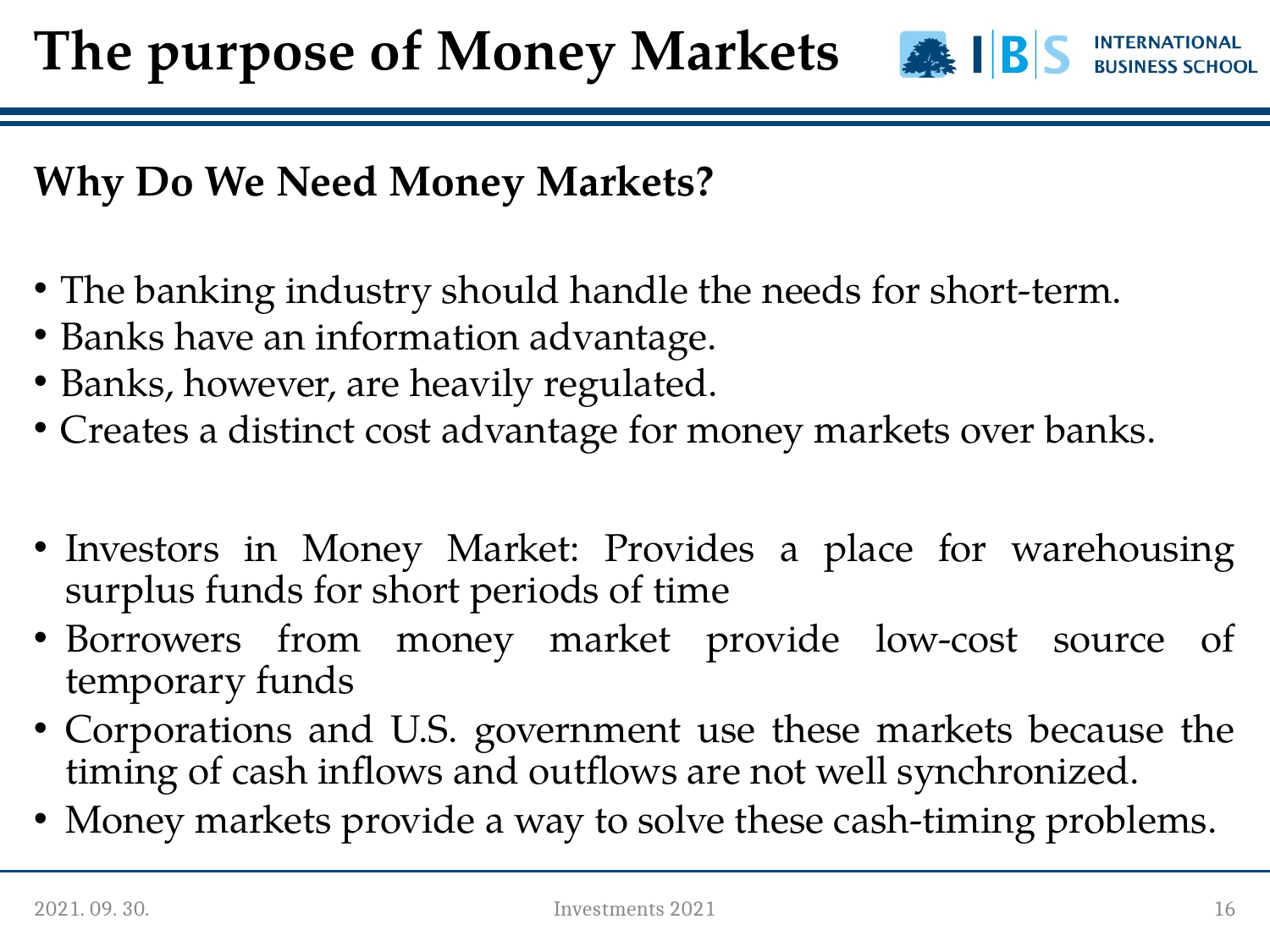

# The purpose of Money Markets

Why Do We Need Money Markets?

The banking industry should handle the needs for short-term.
Banks have an information advantage.
Banks, however, are heavily regulated.
Creates a distinct cost advantage for money markets over banks.

Investors in Money Market: Provides a place for warehousing surplus funds for short periods of time
Borrowers from money market provide low-cost source of temporary funds
Corporations and U.S. government use these markets because the timing of cash inflows and outflows are not well synchronized.
Money markets provide a way to solve these cash-timing problems.

2021. 09. 30.
Investments 2021
16